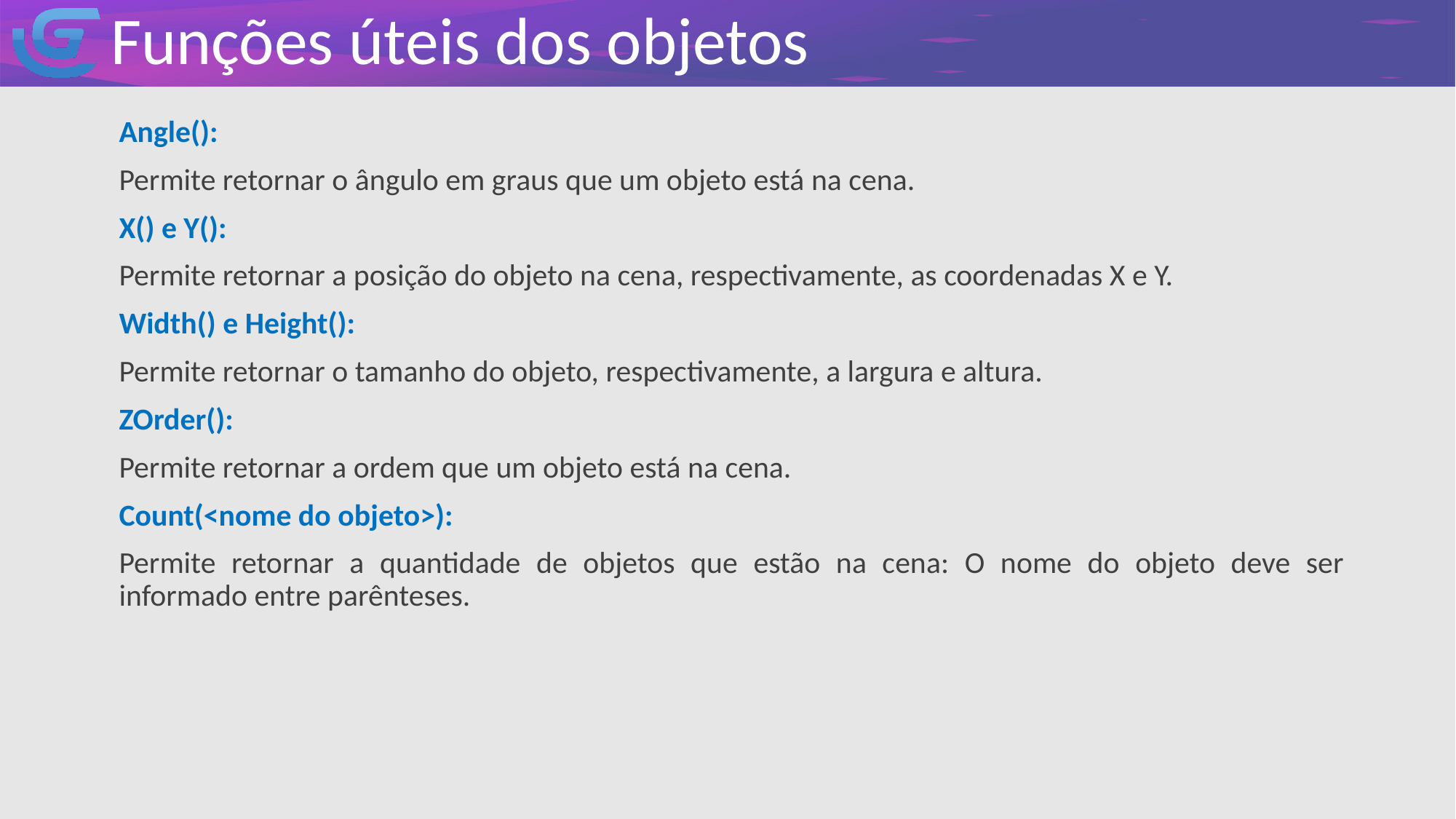

Funções úteis dos objetos
Angle():
Permite retornar o ângulo em graus que um objeto está na cena.
X() e Y():
Permite retornar a posição do objeto na cena, respectivamente, as coordenadas X e Y.
Width() e Height():
Permite retornar o tamanho do objeto, respectivamente, a largura e altura.
ZOrder():
Permite retornar a ordem que um objeto está na cena.
Count(<nome do objeto>):
Permite retornar a quantidade de objetos que estão na cena: O nome do objeto deve ser informado entre parênteses.